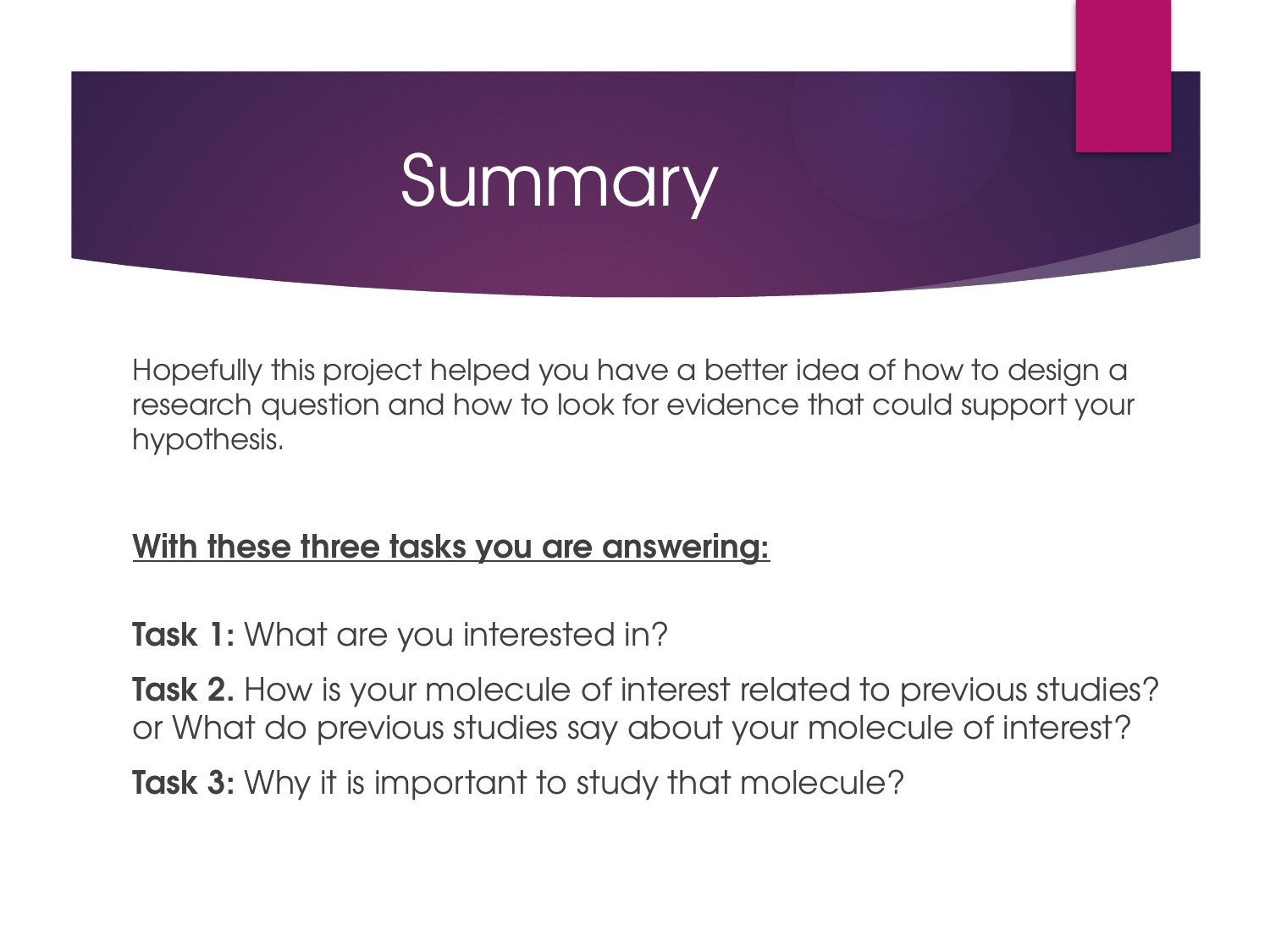

# Summary
Hopefully this project helped you have a better idea of how to design a research question and how to look for evidence that could support your hypothesis.

With these three tasks you are answering:

Task 1: What are you interested in?
Task 2. How is your molecule of interest related to previous studies? or What do previous studies say about your molecule of interest?
Task 3: Why it is important to study that molecule?